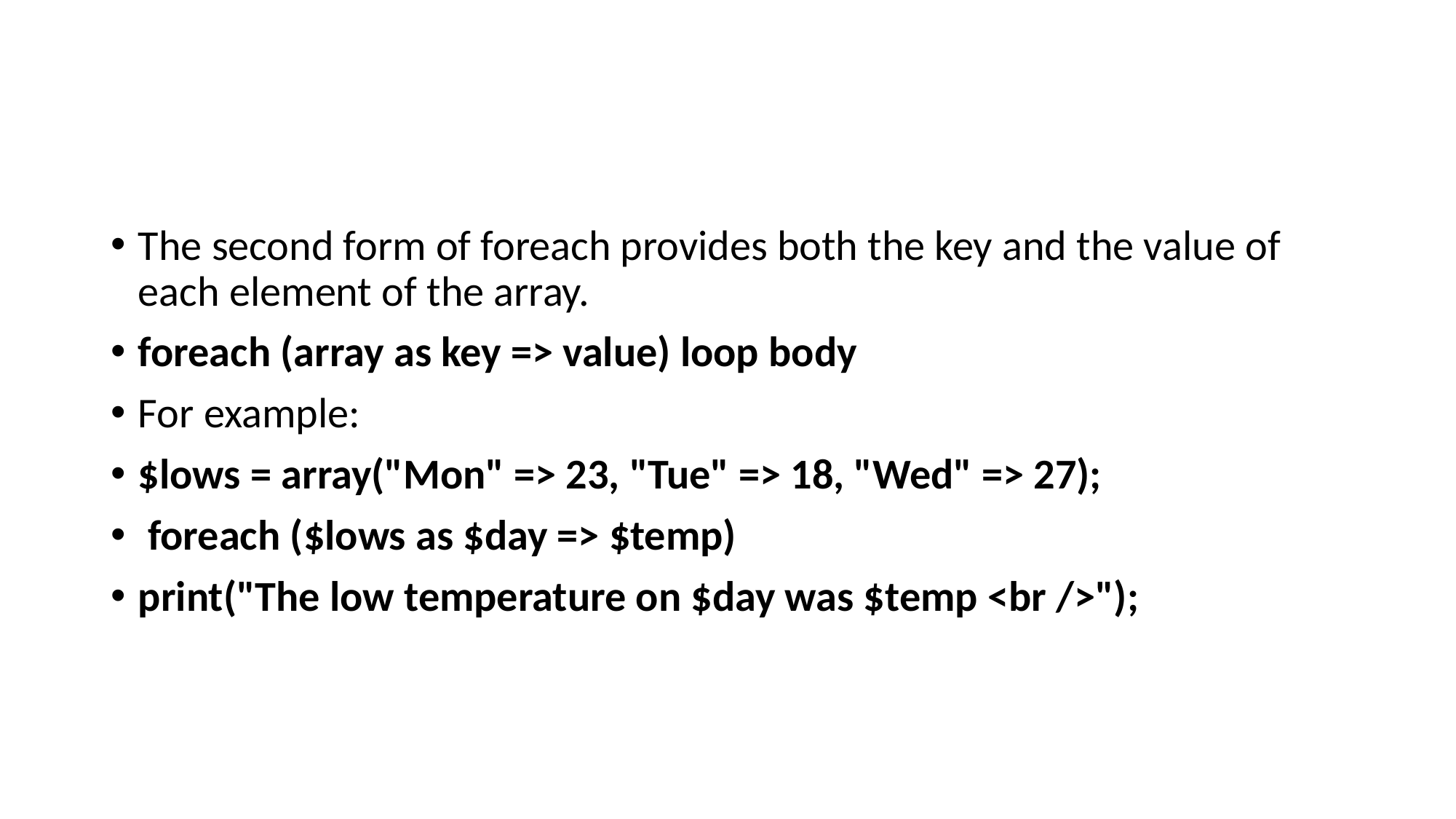

#
The second form of foreach provides both the key and the value of each element of the array.
foreach (array as key => value) loop body
For example:
$lows = array("Mon" => 23, "Tue" => 18, "Wed" => 27);
 foreach ($lows as $day => $temp)
print("The low temperature on $day was $temp <br />");